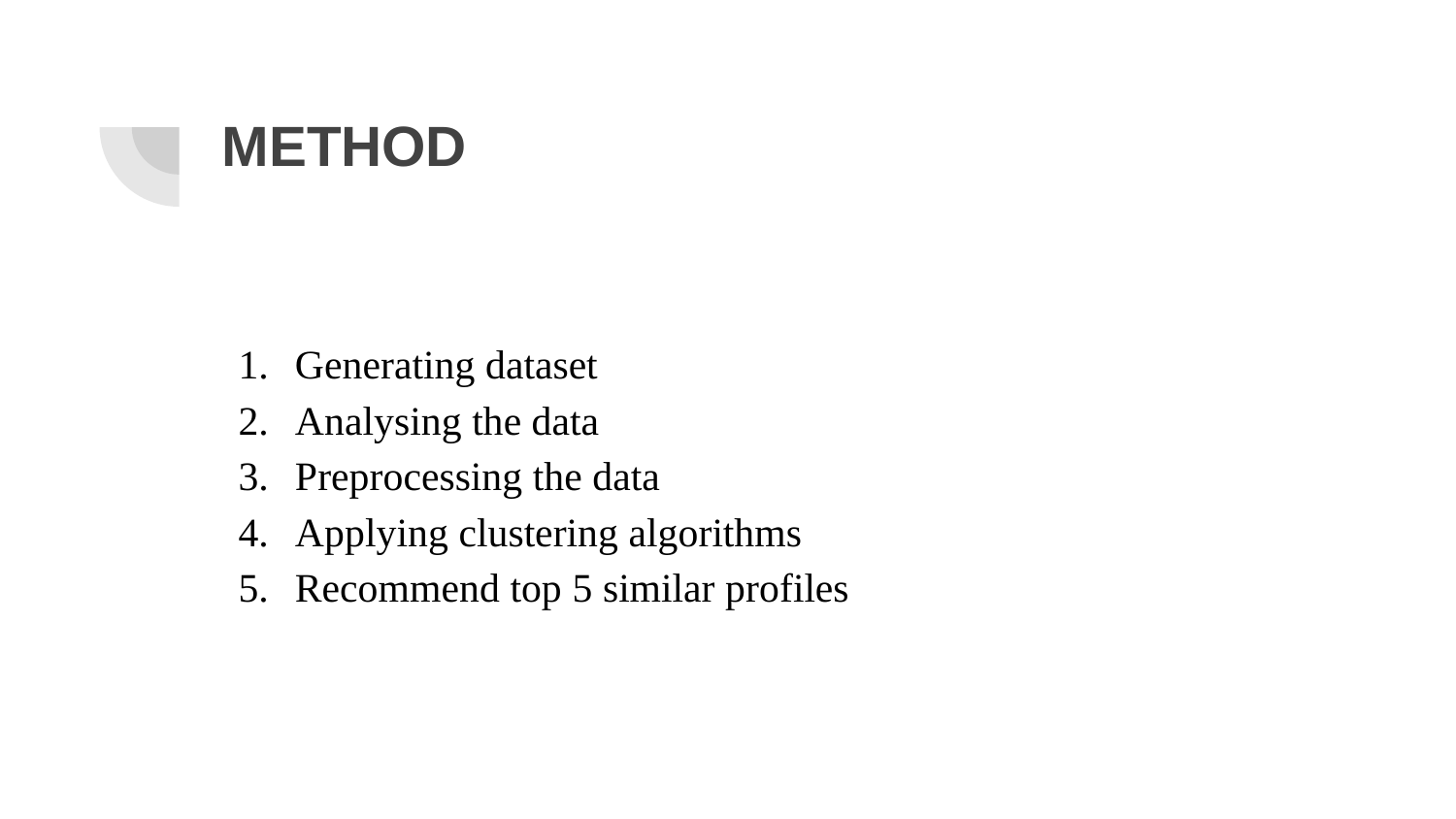

# METHOD
Generating dataset
Analysing the data
Preprocessing the data
Applying clustering algorithms
Recommend top 5 similar profiles